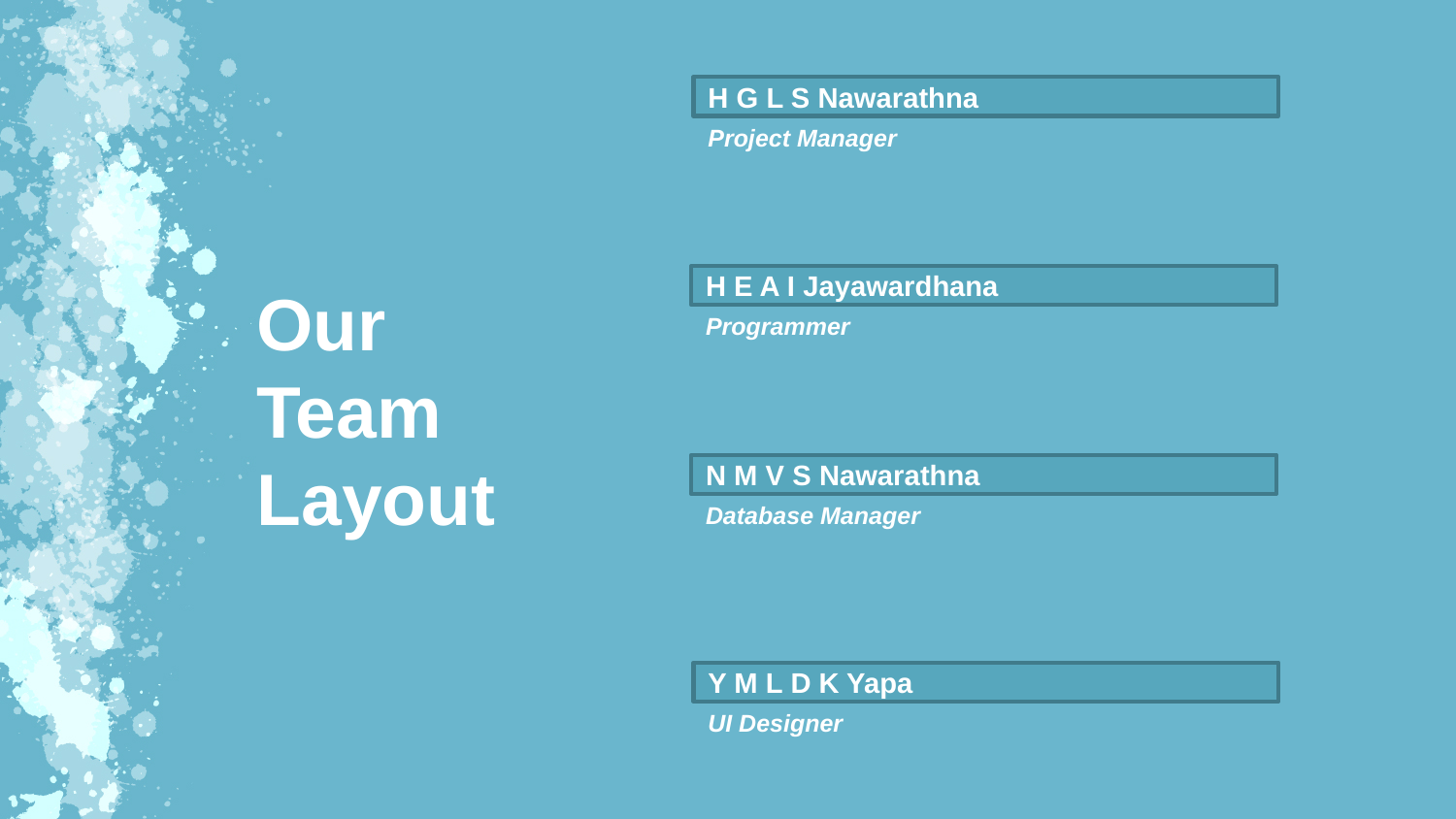

H G L S Nawarathna
Project Manager
Our
Team
Layout
H E A I Jayawardhana
Programmer
N M V S Nawarathna
Database Manager
Y M L D K Yapa
UI Designer